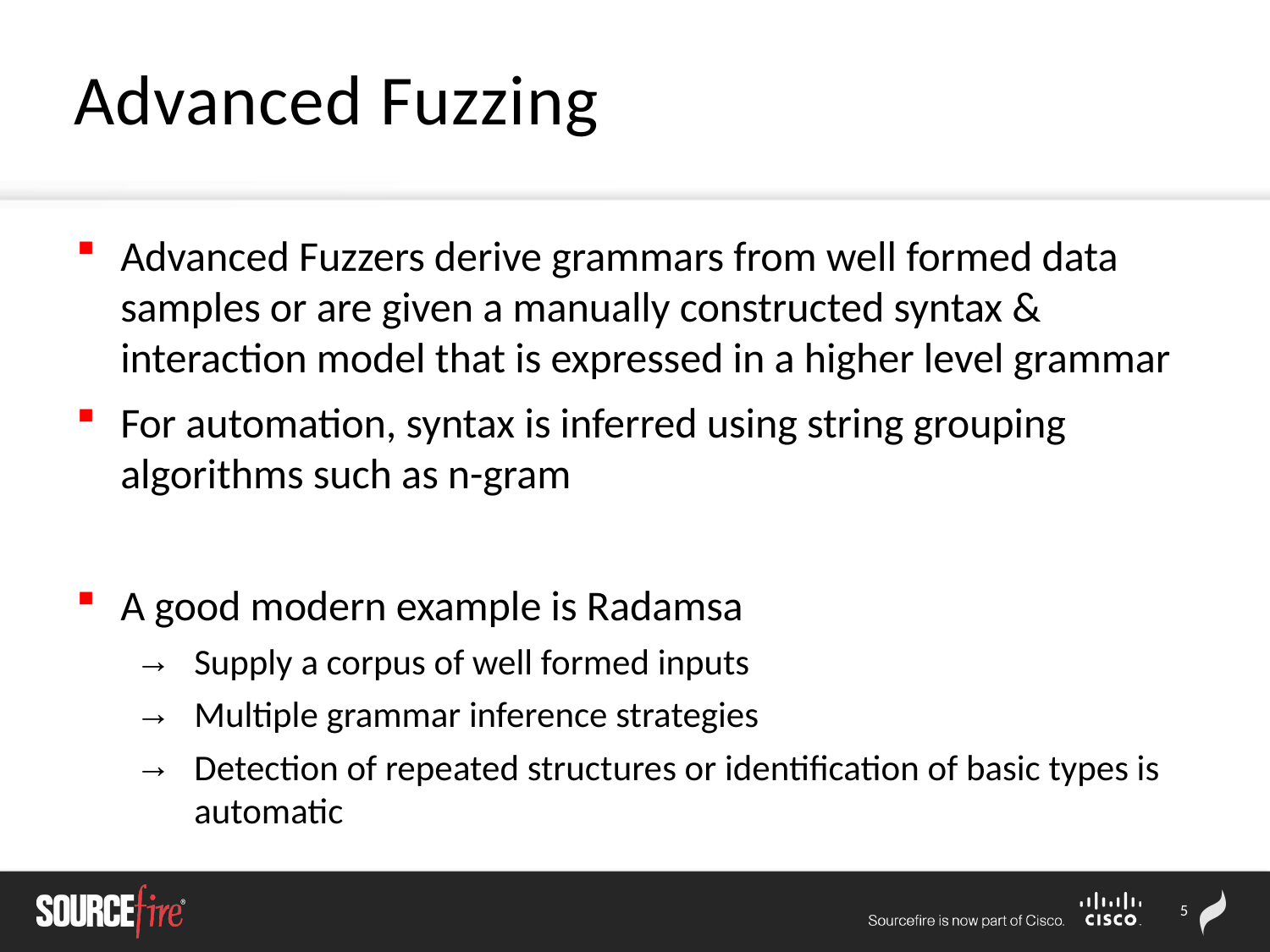

# Advanced Fuzzing
Advanced Fuzzers derive grammars from well formed data samples or are given a manually constructed syntax & interaction model that is expressed in a higher level grammar
For automation, syntax is inferred using string grouping algorithms such as n-gram

A good modern example is Radamsa
Supply a corpus of well formed inputs
Multiple grammar inference strategies
Detection of repeated structures or identification of basic types is automatic